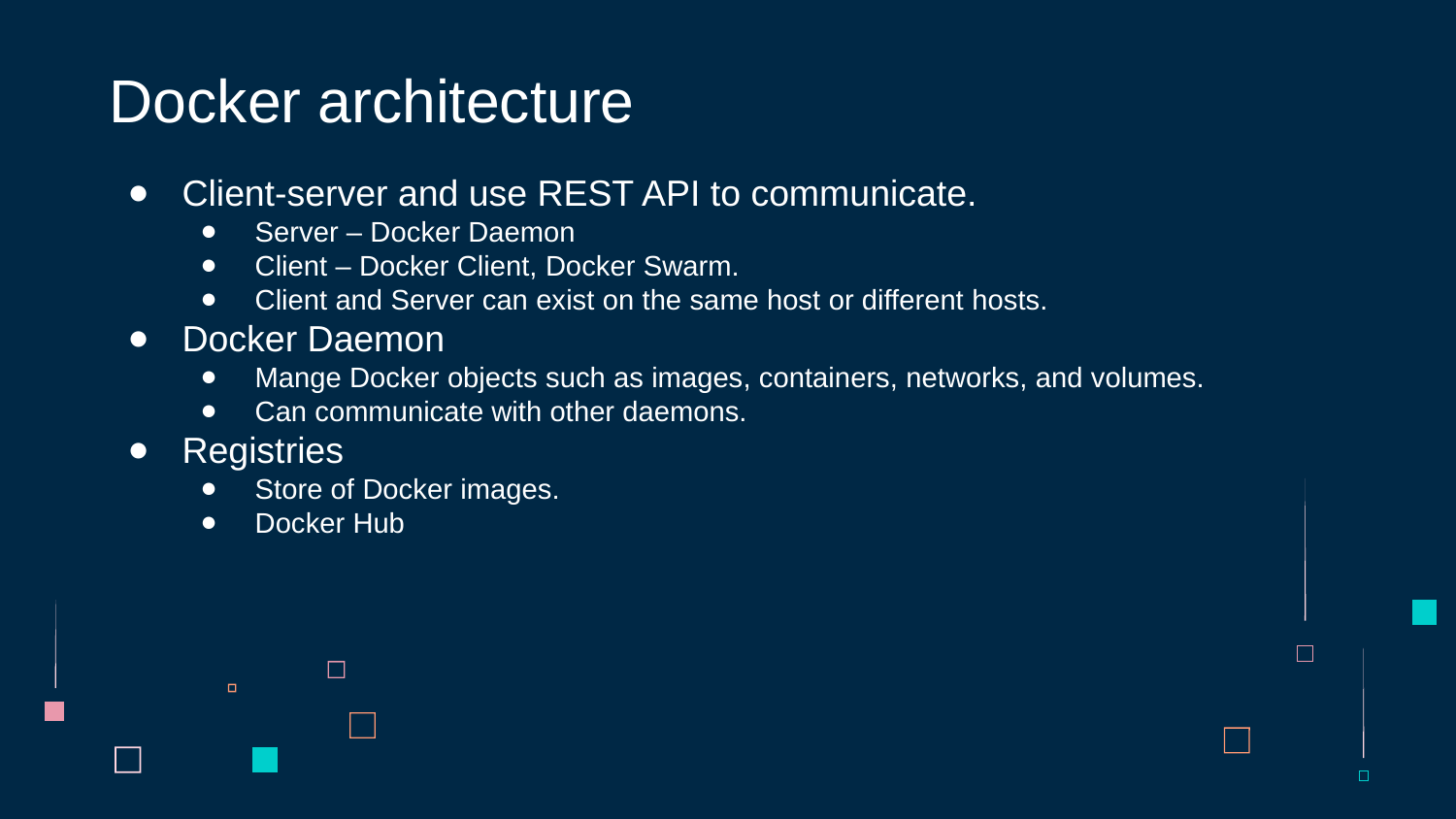

# Docker architecture
Client-server and use REST API to communicate.
Server – Docker Daemon
Client – Docker Client, Docker Swarm.
Client and Server can exist on the same host or different hosts.
Docker Daemon
Mange Docker objects such as images, containers, networks, and volumes.
Can communicate with other daemons.
Registries
Store of Docker images.
Docker Hub